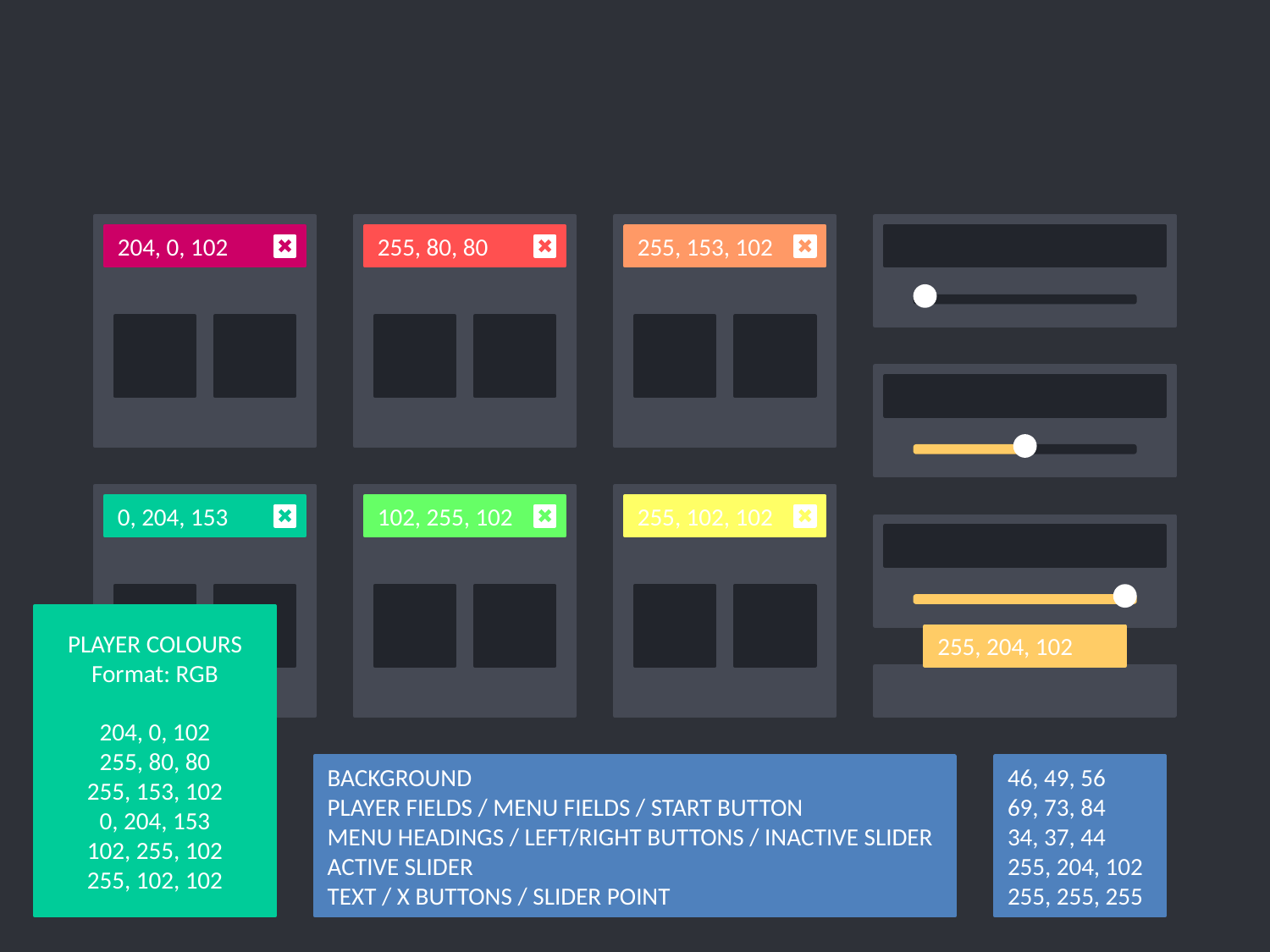

204, 0, 102
255, 80, 80
255, 153, 102

0, 204, 153
102, 255, 102
255, 102, 102

PLAYER COLOURS
Format: RGB

204, 0, 102
255, 80, 80
255, 153, 102
0, 204, 153
102, 255, 102
255, 102, 102
255, 204, 102

BACKGROUND
PLAYER FIELDS / MENU FIELDS / START BUTTON
MENU HEADINGS / LEFT/RIGHT BUTTONS / INACTIVE SLIDER
ACTIVE SLIDER
TEXT / X BUTTONS / SLIDER POINT
46, 49, 56
69, 73, 84
34, 37, 44 255, 204, 102
255, 255, 255